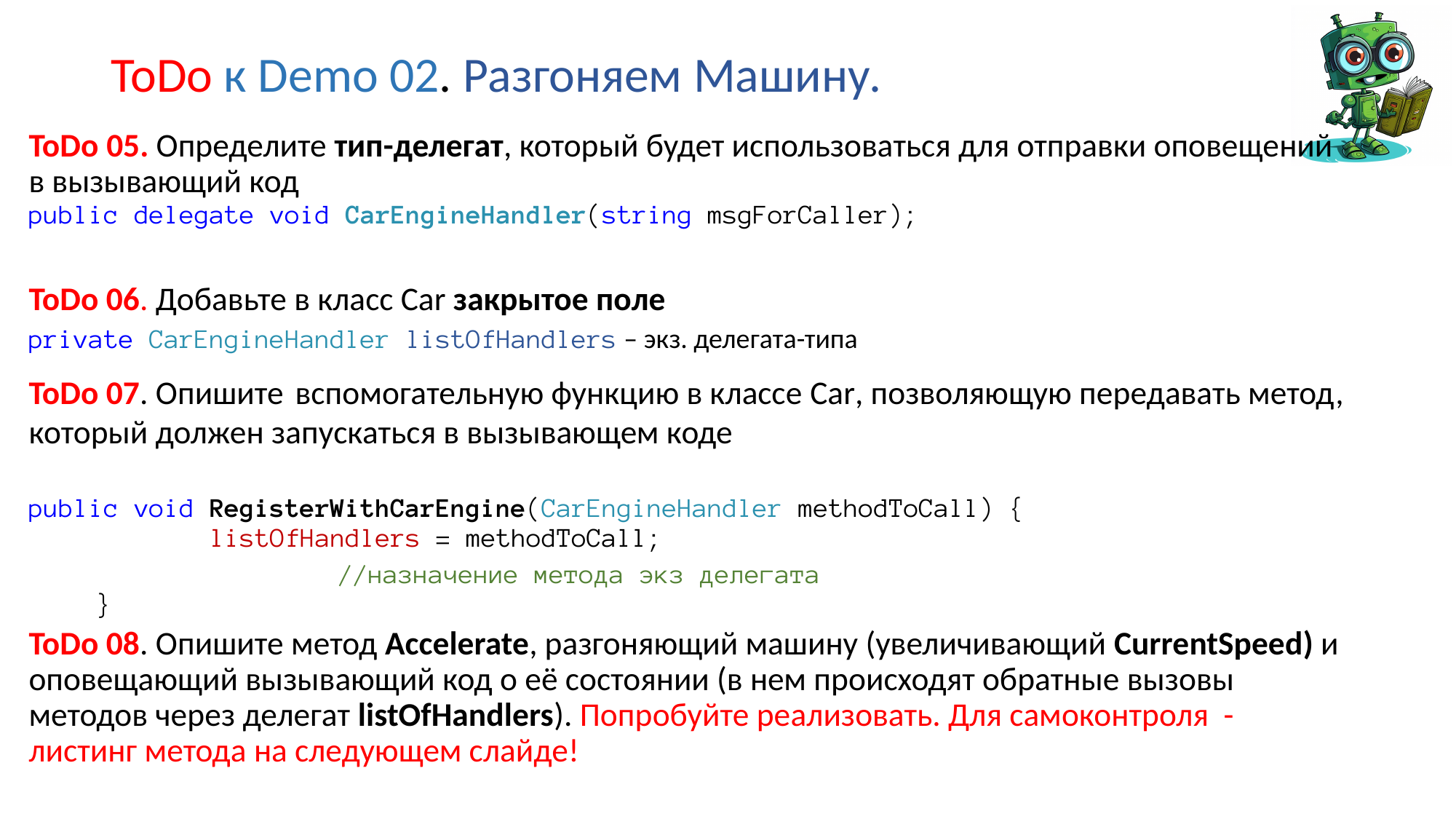

# ToDo к Demo 02. Разгоняем Машину.
ToDo 05. Определите тип-делегат, который будет использоваться для отправки оповещений в вызывающий код
public delegate void CarEngineHandler(string msgForCaller);

ToDo 06. Добавьте в класс Car закрытое поле
private CarEngineHandler listOfHandlers – экз. делегата-типа
ToDo 07. Опишите вспомогательную функцию в классе Car, позволяющую передавать метод, который должен запускаться в вызывающем коде
public void RegisterWithCarEngine(CarEngineHandler methodToCall) {
            listOfHandlers = methodToCall;
                //назначение метода экз делегата
}
ToDo 08. Опишите метод Accelerate, разгоняющий машину (увеличивающий CurrentSpeed) и оповещающий вызывающий код о её состоянии (в нем происходят обратные вызовы методов через делегат listOfHandlers). Попробуйте реализовать. Для самоконтроля  - листинг метода на следующем слайде!